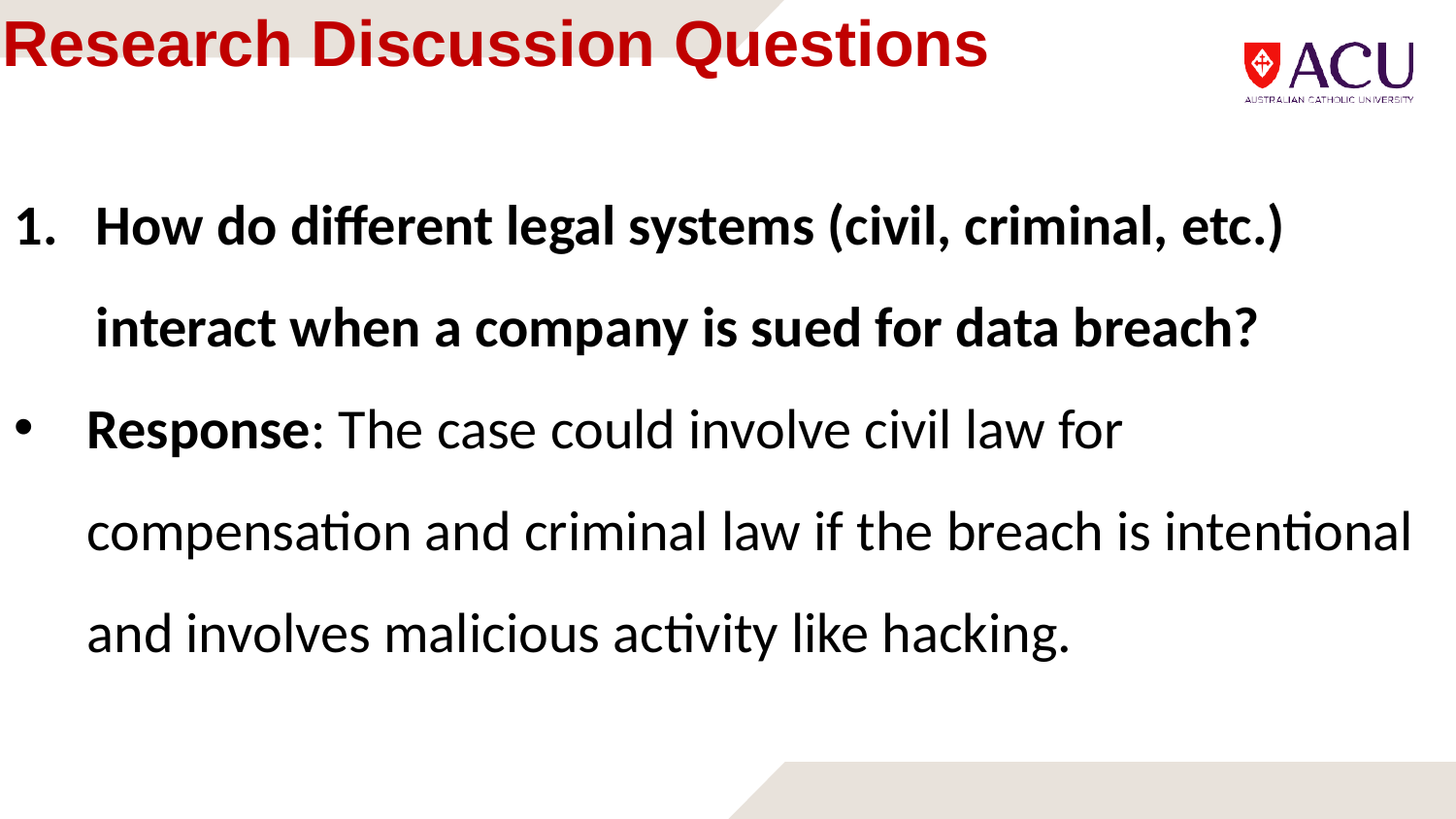

# Research Discussion Questions
How do different legal systems (civil, criminal, etc.) interact when a company is sued for data breach?
Response: The case could involve civil law for compensation and criminal law if the breach is intentional and involves malicious activity like hacking.